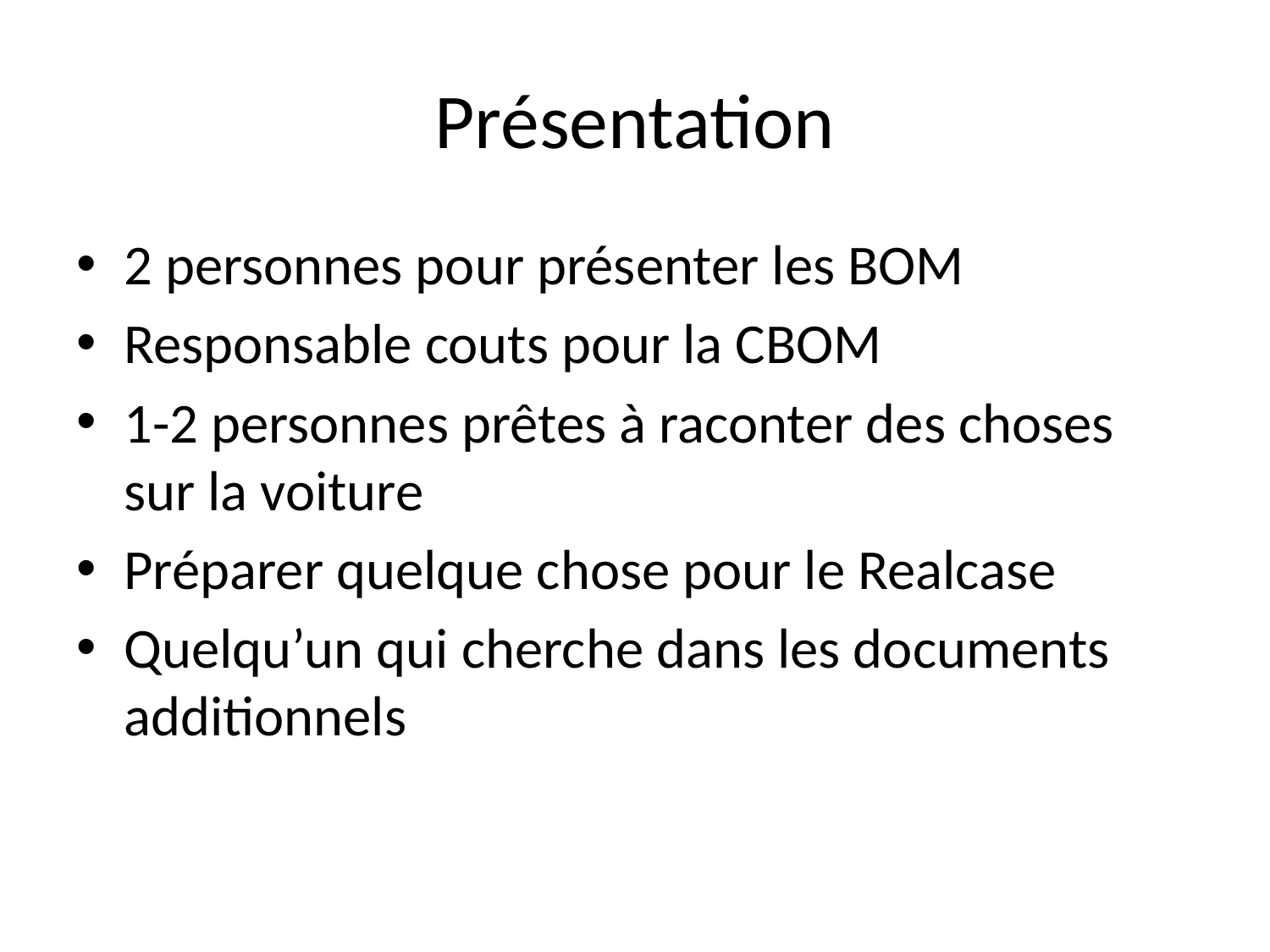

# Présentation
2 personnes pour présenter les BOM
Responsable couts pour la CBOM
1-2 personnes prêtes à raconter des choses sur la voiture
Préparer quelque chose pour le Realcase
Quelqu’un qui cherche dans les documents additionnels